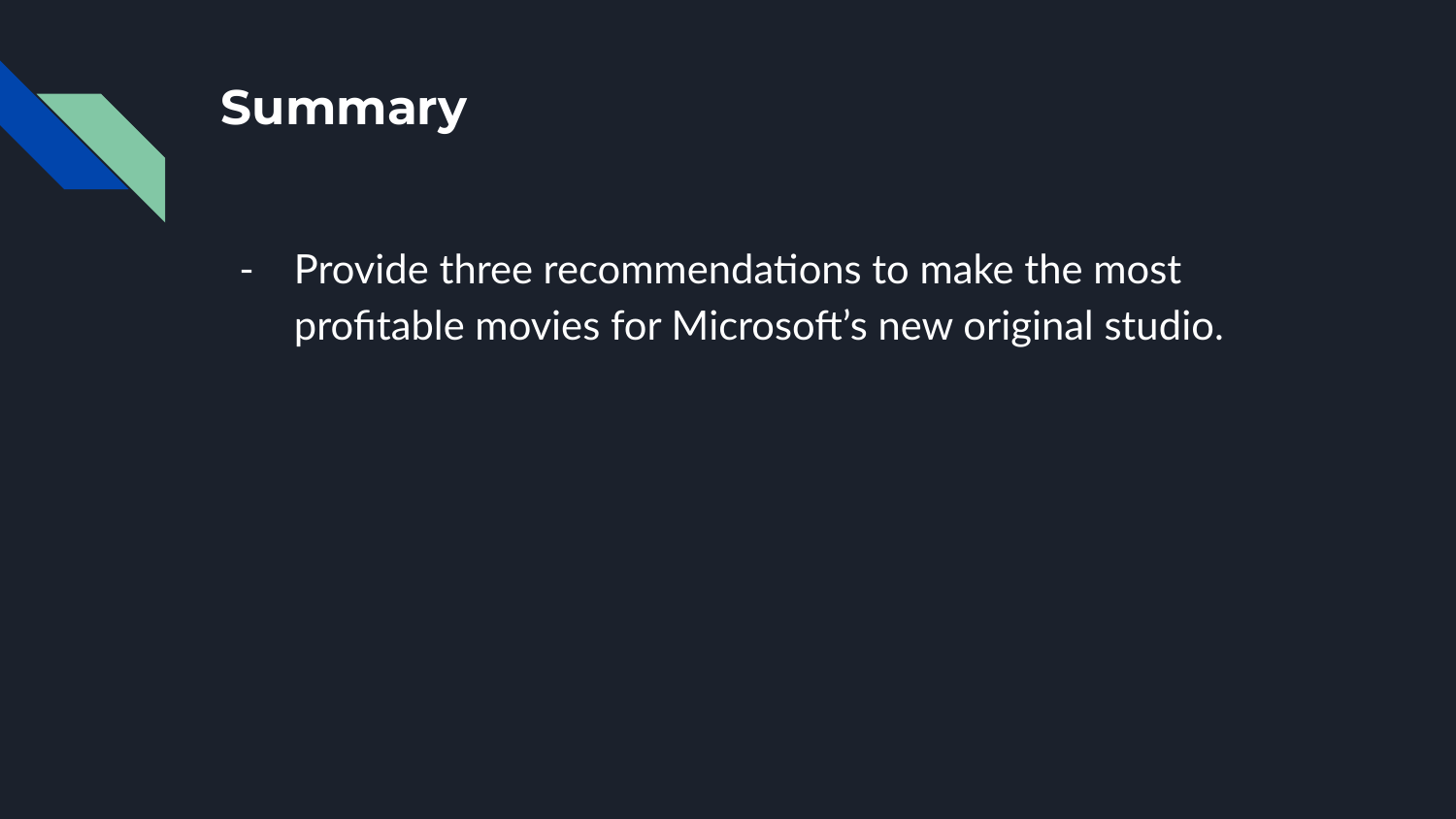

# Summary
Provide three recommendations to make the most profitable movies for Microsoft’s new original studio.